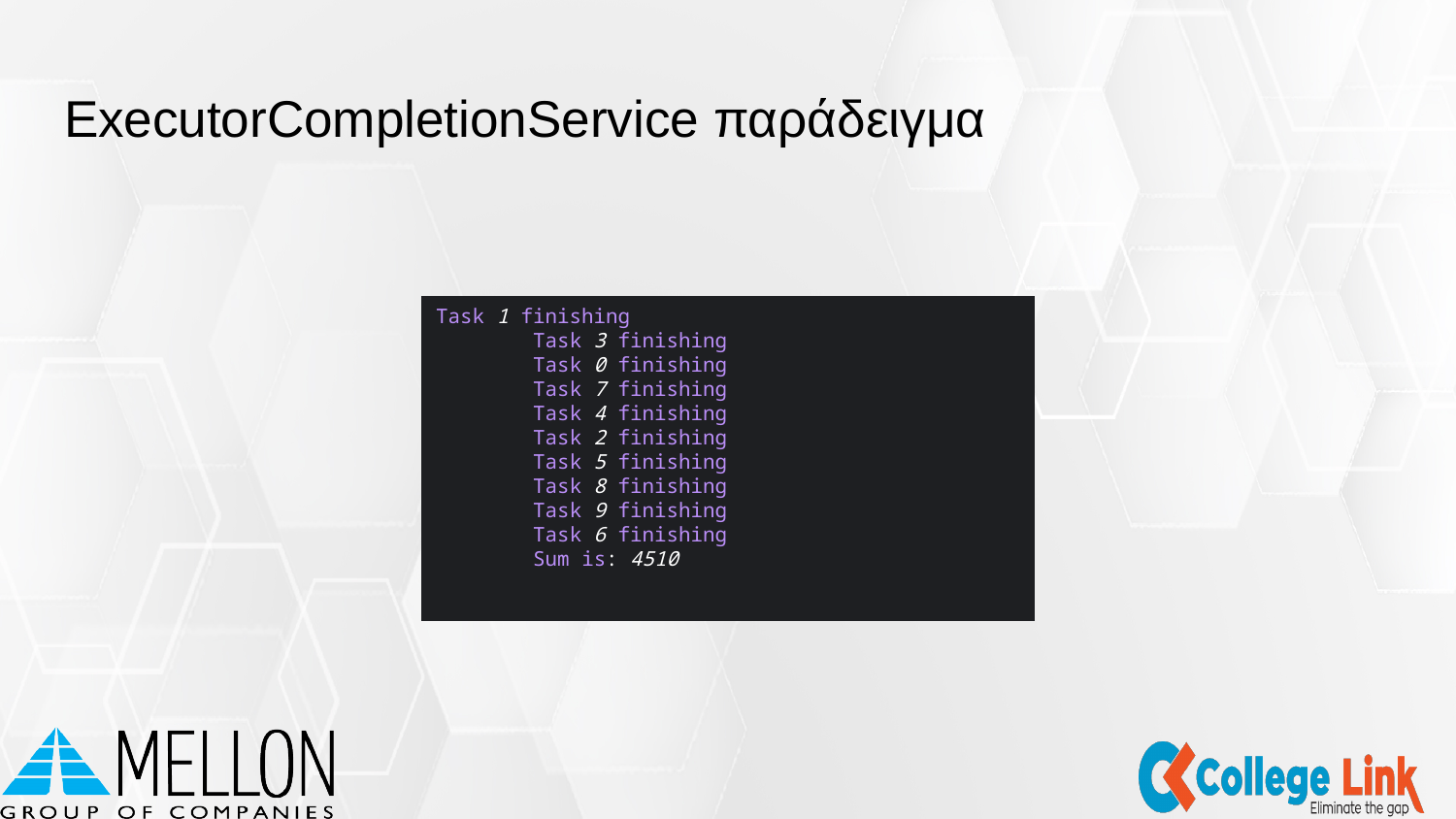

# ExecutorCompletionService παράδειγμα
Task 1 finishing
        Task 3 finishing
        Task 0 finishing
        Task 7 finishing
        Task 4 finishing
        Task 2 finishing
        Task 5 finishing
        Task 8 finishing
        Task 9 finishing
        Task 6 finishing
        Sum is: 4510